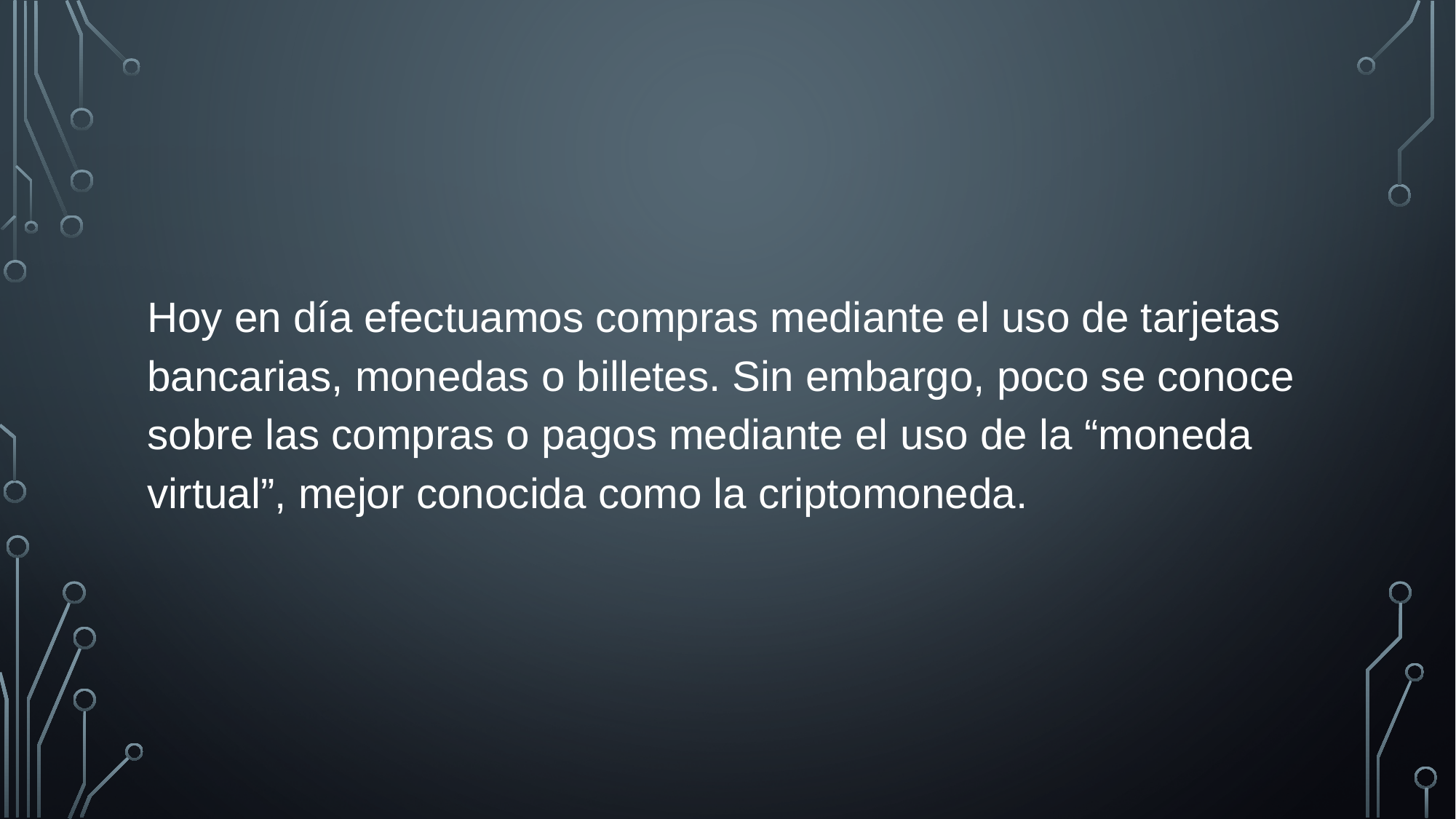

Hoy en día efectuamos compras mediante el uso de tarjetas bancarias, monedas o billetes. Sin embargo, poco se conoce sobre las compras o pagos mediante el uso de la “moneda virtual”, mejor conocida como la criptomoneda.